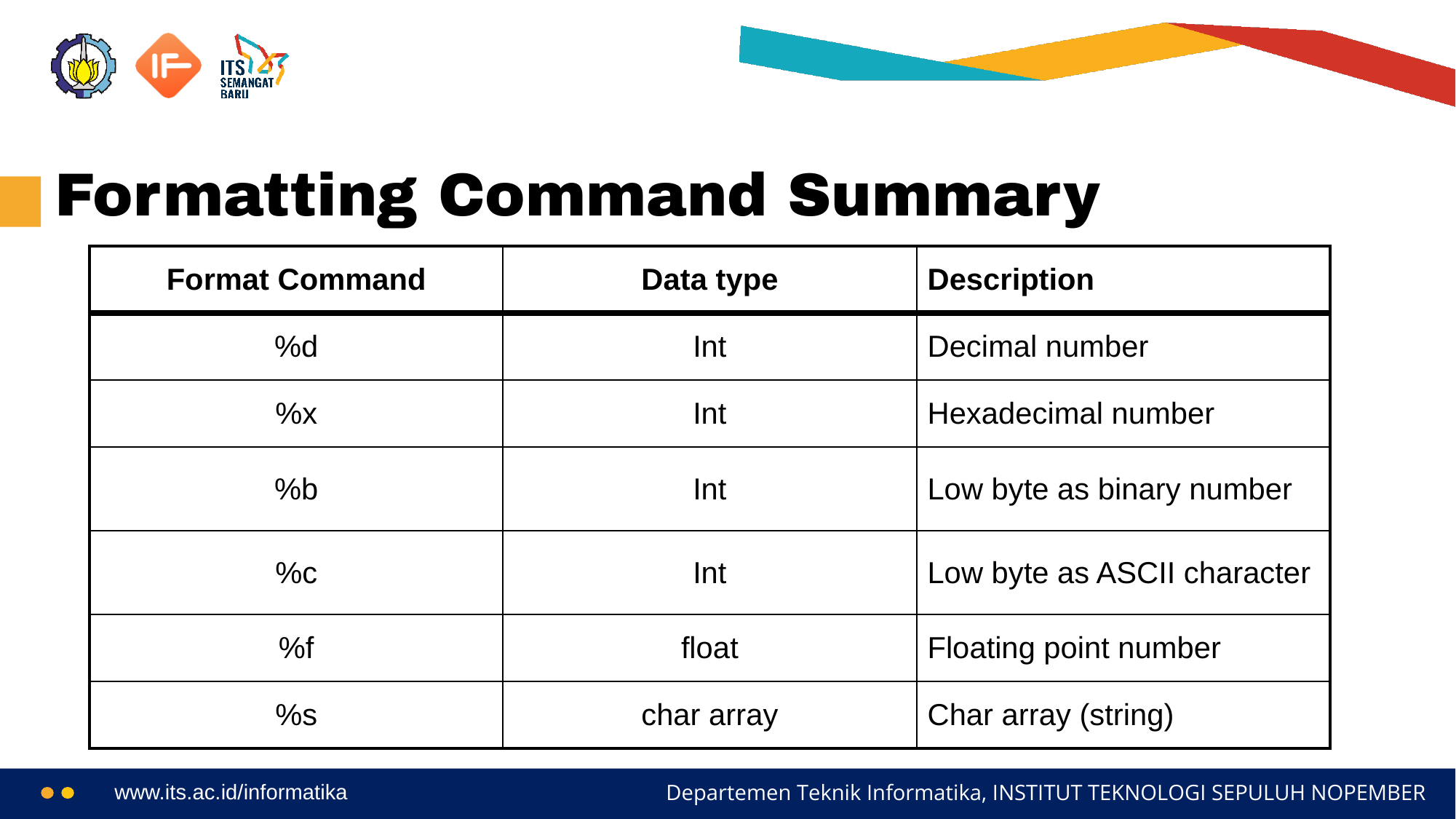

# Formatting Command Summary
| Format Command | Data type | Description |
| --- | --- | --- |
| %d | Int | Decimal number |
| %x | Int | Hexadecimal number |
| %b | Int | Low byte as binary number |
| %c | Int | Low byte as ASCII character |
| %f | float | Floating point number |
| %s | char array | Char array (string) |